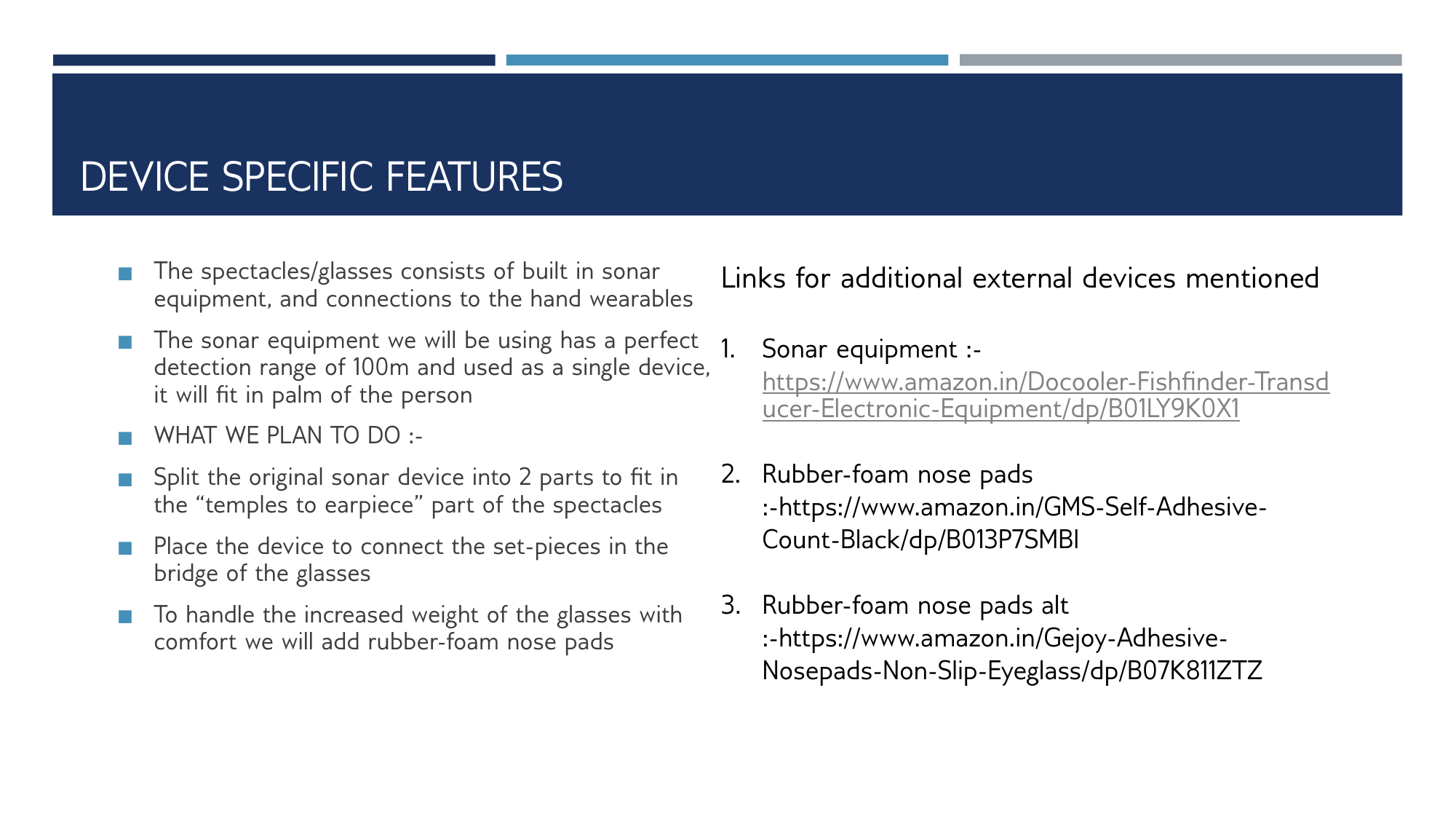

# DEVICE SPECIFIC FEATURES
The spectacles/glasses consists of built in sonar equipment, and connections to the hand wearables
The sonar equipment we will be using has a perfect detection range of 100m and used as a single device, it will fit in palm of the person
WHAT WE PLAN TO DO :-
Split the original sonar device into 2 parts to fit in the “temples to earpiece” part of the spectacles
Place the device to connect the set-pieces in the bridge of the glasses
To handle the increased weight of the glasses with comfort we will add rubber-foam nose pads
Links for additional external devices mentioned

Sonar equipment :- https://www.amazon.in/Docooler-Fishfinder-Transducer-Electronic-Equipment/dp/B01LY9K0X1

Rubber-foam nose pads :-https://www.amazon.in/GMS-Self-Adhesive-Count-Black/dp/B013P7SMBI

Rubber-foam nose pads alt :-https://www.amazon.in/Gejoy-Adhesive-Nosepads-Non-Slip-Eyeglass/dp/B07K811ZTZ